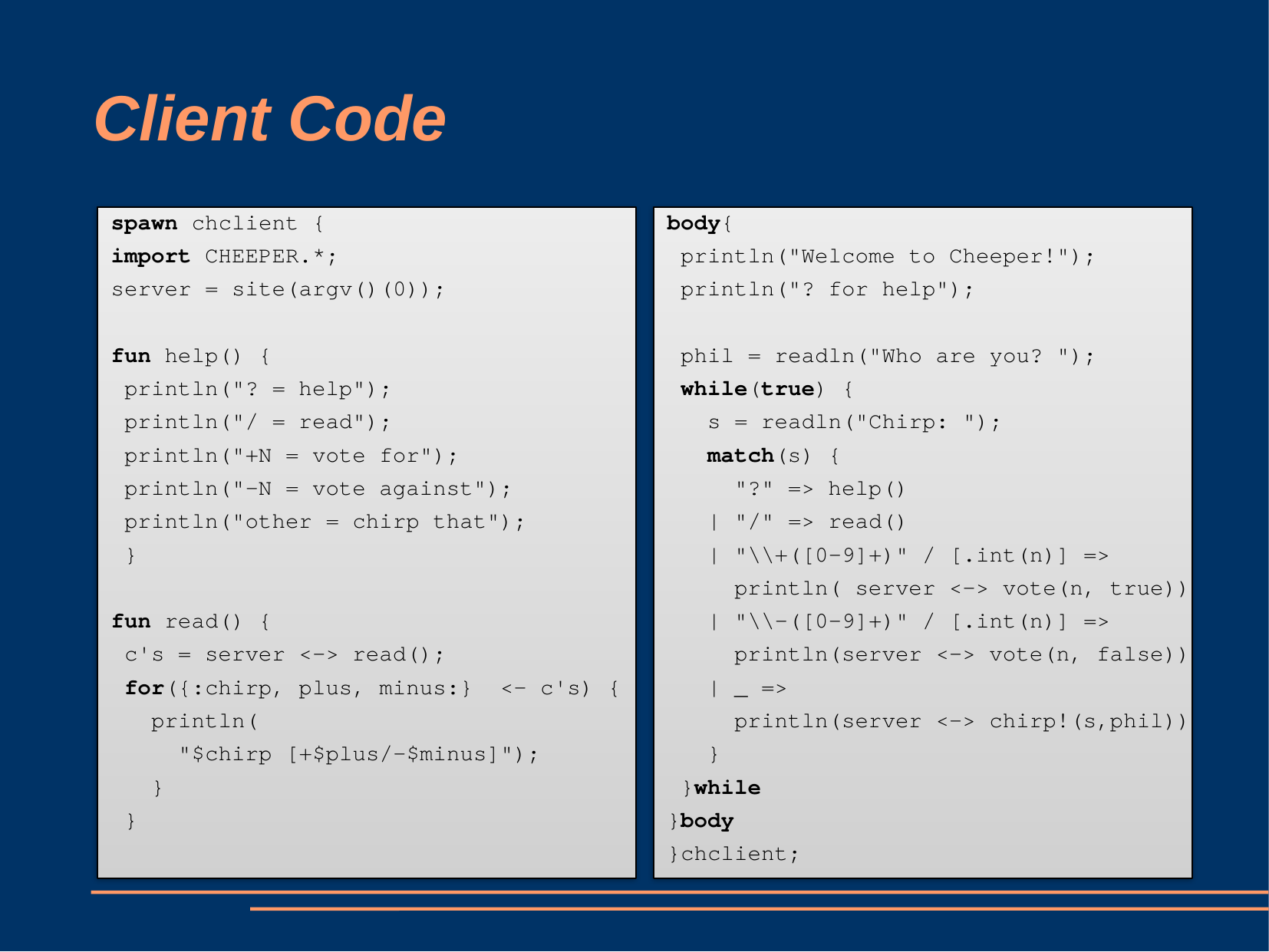

# Client Code
spawn chclient {
import CHEEPER.*;
server = site(argv()(0));

fun help() {
 println("? = help");
 println("/ = read");
 println("+N = vote for");
 println("-N = vote against");
 println("other = chirp that");
 }

fun read() {
 c's = server <-> read();
 for({:chirp, plus, minus:}  <- c's) {
   println(
     "$chirp [+$plus/-$minus]");
   }
 }
body{
 println("Welcome to Cheeper!");
 println("? for help");

 phil = readln("Who are you? ");
 while(true) {
   s = readln("Chirp: ");
   match(s) {
     "?" => help()
   | "/" => read()
   | "\\+([0-9]+)" / [.int(n)] =>
     println( server <-> vote(n, true))
   | "\\-([0-9]+)" / [.int(n)] =>
     println(server <-> vote(n, false))
   | _ =>
     println(server <-> chirp!(s,phil))
   }
 }while
}body
}chclient;